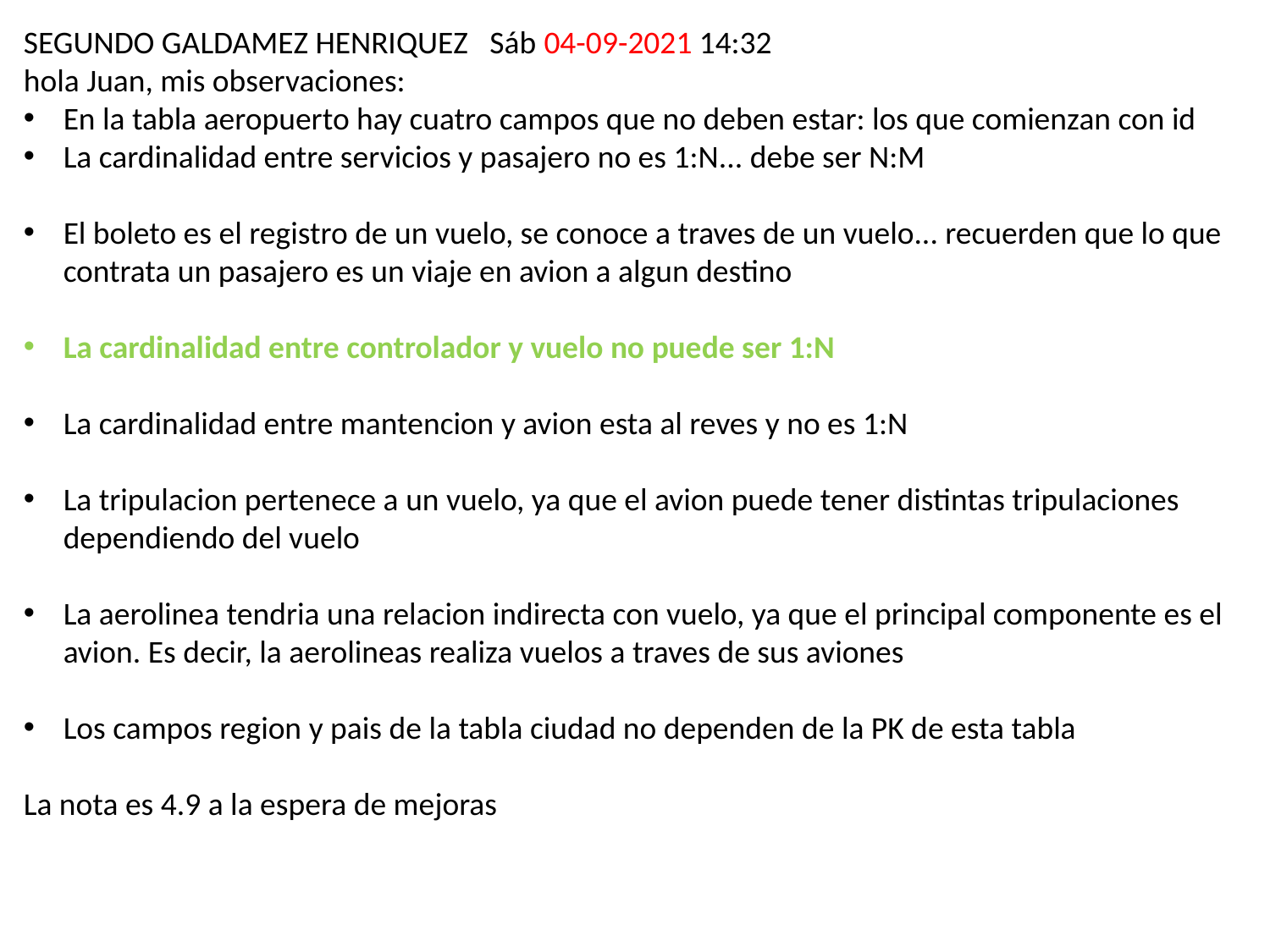

SEGUNDO GALDAMEZ HENRIQUEZ   Sáb 04-09-2021 14:32
hola Juan, mis observaciones:
En la tabla aeropuerto hay cuatro campos que no deben estar: los que comienzan con id
La cardinalidad entre servicios y pasajero no es 1:N... debe ser N:M

El boleto es el registro de un vuelo, se conoce a traves de un vuelo... recuerden que lo que contrata un pasajero es un viaje en avion a algun destino

La cardinalidad entre controlador y vuelo no puede ser 1:N

La cardinalidad entre mantencion y avion esta al reves y no es 1:N

La tripulacion pertenece a un vuelo, ya que el avion puede tener distintas tripulaciones dependiendo del vuelo

La aerolinea tendria una relacion indirecta con vuelo, ya que el principal componente es el avion. Es decir, la aerolineas realiza vuelos a traves de sus aviones

Los campos region y pais de la tabla ciudad no dependen de la PK de esta tabla

La nota es 4.9 a la espera de mejoras